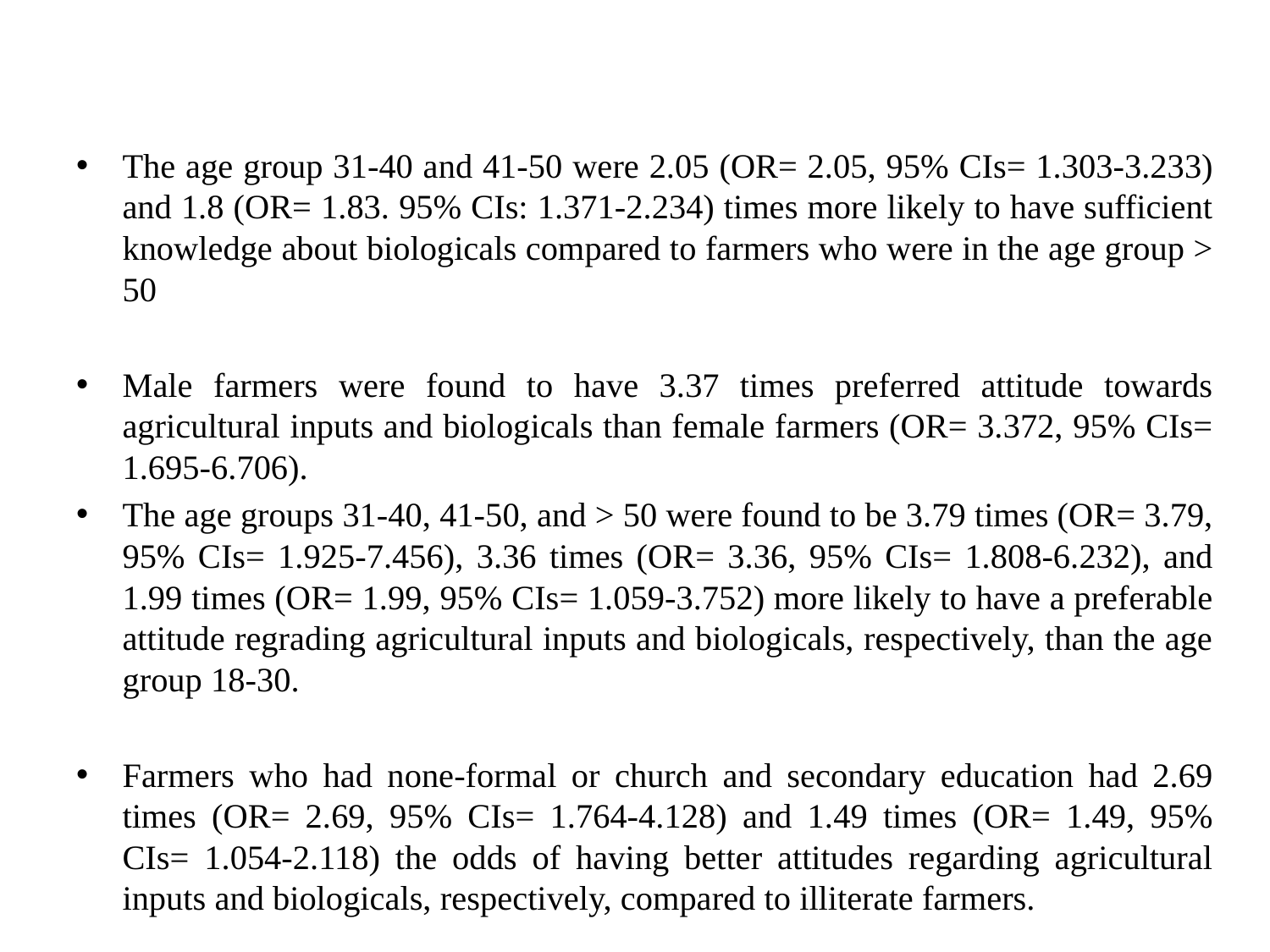

#
The age group 31-40 and 41-50 were 2.05 (OR= 2.05, 95% CIs= 1.303-3.233) and 1.8 (OR= 1.83. 95% CIs: 1.371-2.234) times more likely to have sufficient knowledge about biologicals compared to farmers who were in the age group > 50

Male farmers were found to have 3.37 times preferred attitude towards agricultural inputs and biologicals than female farmers (OR= 3.372, 95% CIs= 1.695-6.706).
The age groups 31-40, 41-50, and > 50 were found to be 3.79 times (OR= 3.79, 95% CIs= 1.925-7.456), 3.36 times (OR= 3.36, 95% CIs= 1.808-6.232), and 1.99 times (OR= 1.99, 95% CIs= 1.059-3.752) more likely to have a preferable attitude regrading agricultural inputs and biologicals, respectively, than the age group 18-30.

Farmers who had none-formal or church and secondary education had 2.69 times (OR= 2.69, 95% CIs= 1.764-4.128) and 1.49 times (OR= 1.49, 95% CIs= 1.054-2.118) the odds of having better attitudes regarding agricultural inputs and biologicals, respectively, compared to illiterate farmers.